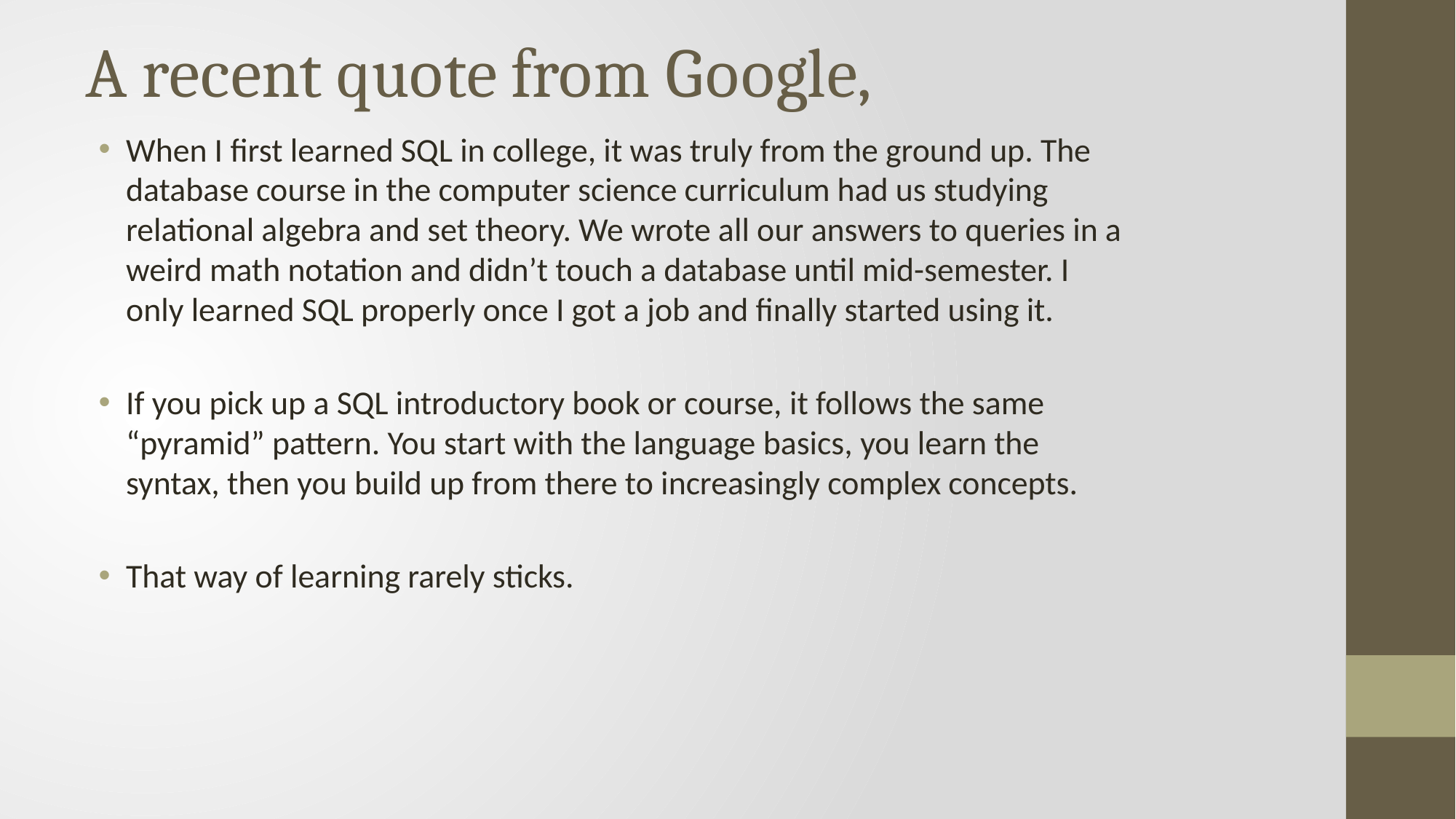

# A recent quote from Google,
When I first learned SQL in college, it was truly from the ground up. The database course in the computer science curriculum had us studying relational algebra and set theory. We wrote all our answers to queries in a weird math notation and didn’t touch a database until mid-semester. I only learned SQL properly once I got a job and finally started using it.

If you pick up a SQL introductory book or course, it follows the same “pyramid” pattern. You start with the language basics, you learn the syntax, then you build up from there to increasingly complex concepts.

That way of learning rarely sticks.